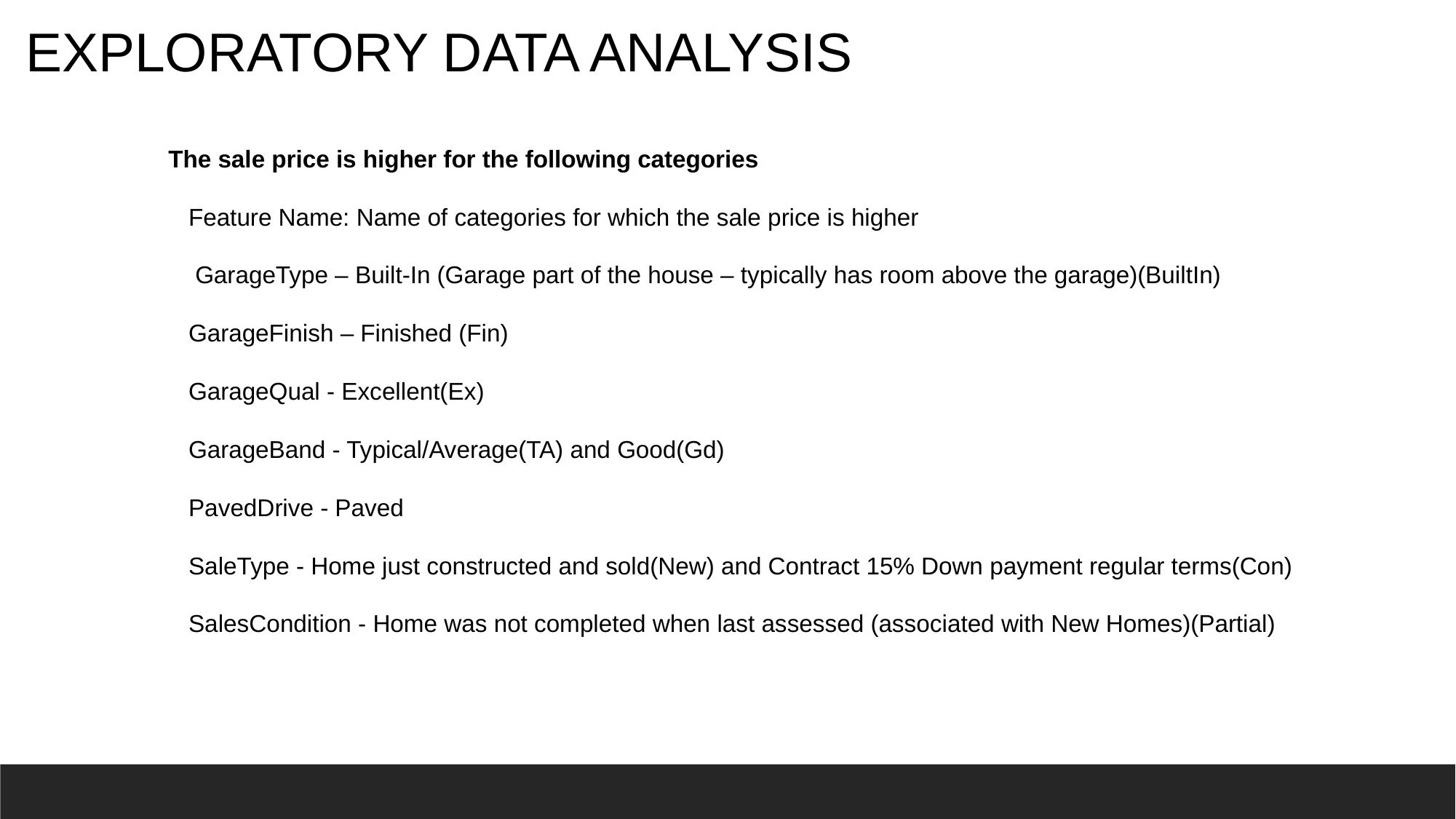

EXPLORATORY DATA ANALYSIS
 The sale price is higher for the following categories

    Feature Name: Name of categories for which the sale price is higher

     GarageType – Built-In (Garage part of the house – typically has room above the garage)(BuiltIn)

    GarageFinish – Finished (Fin)

    GarageQual - Excellent(Ex)

    GarageBand - Typical/Average(TA) and Good(Gd)

    PavedDrive - Paved

    SaleType - Home just constructed and sold(New) and Contract 15% Down payment regular terms(Con)

    SalesCondition - Home was not completed when last assessed (associated with New Homes)(Partial)